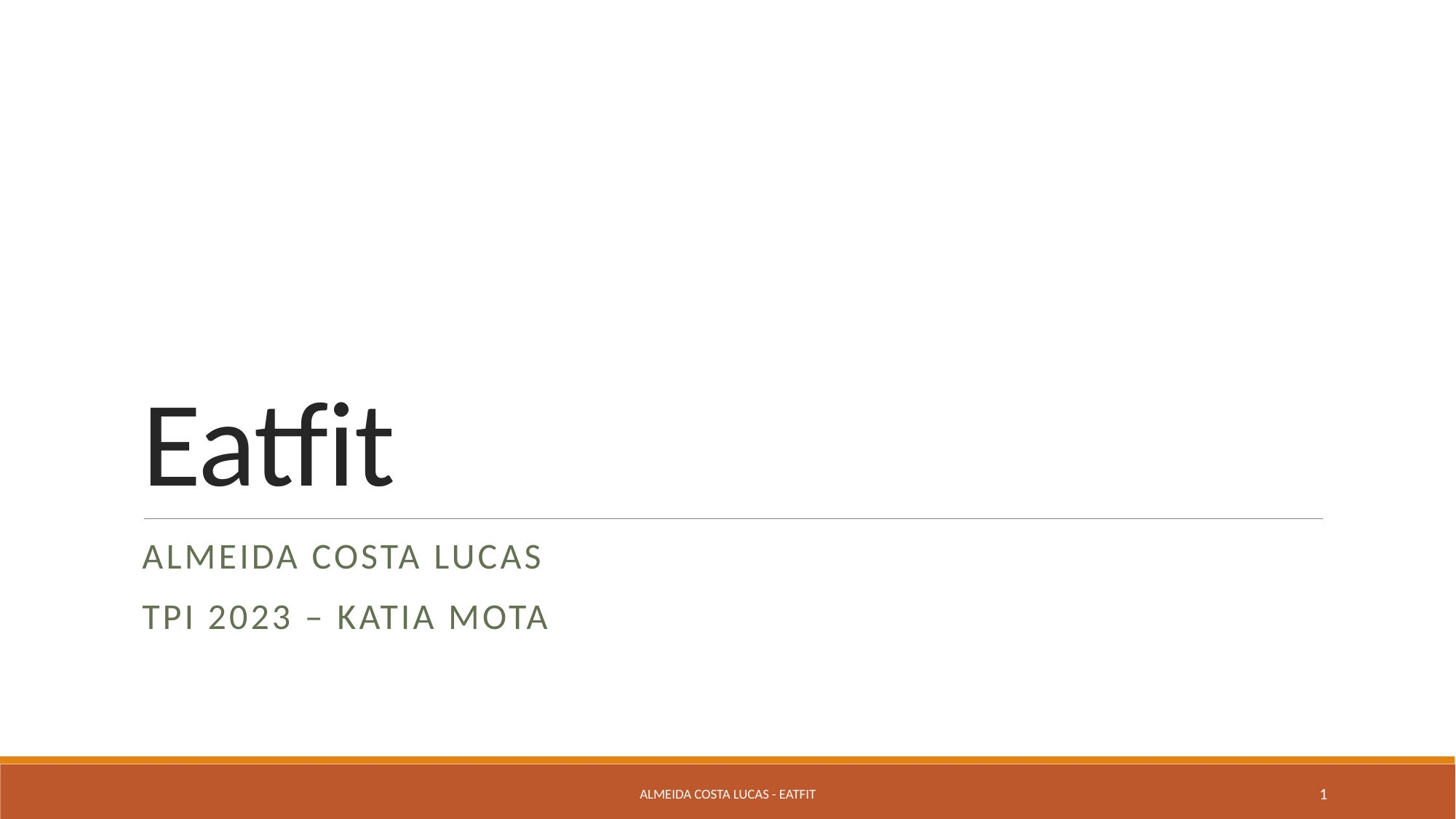

# Eatfit
Almeida costa lucas
Tpi 2023 – katia mota
Almeida Costa Lucas - Eatfit
1